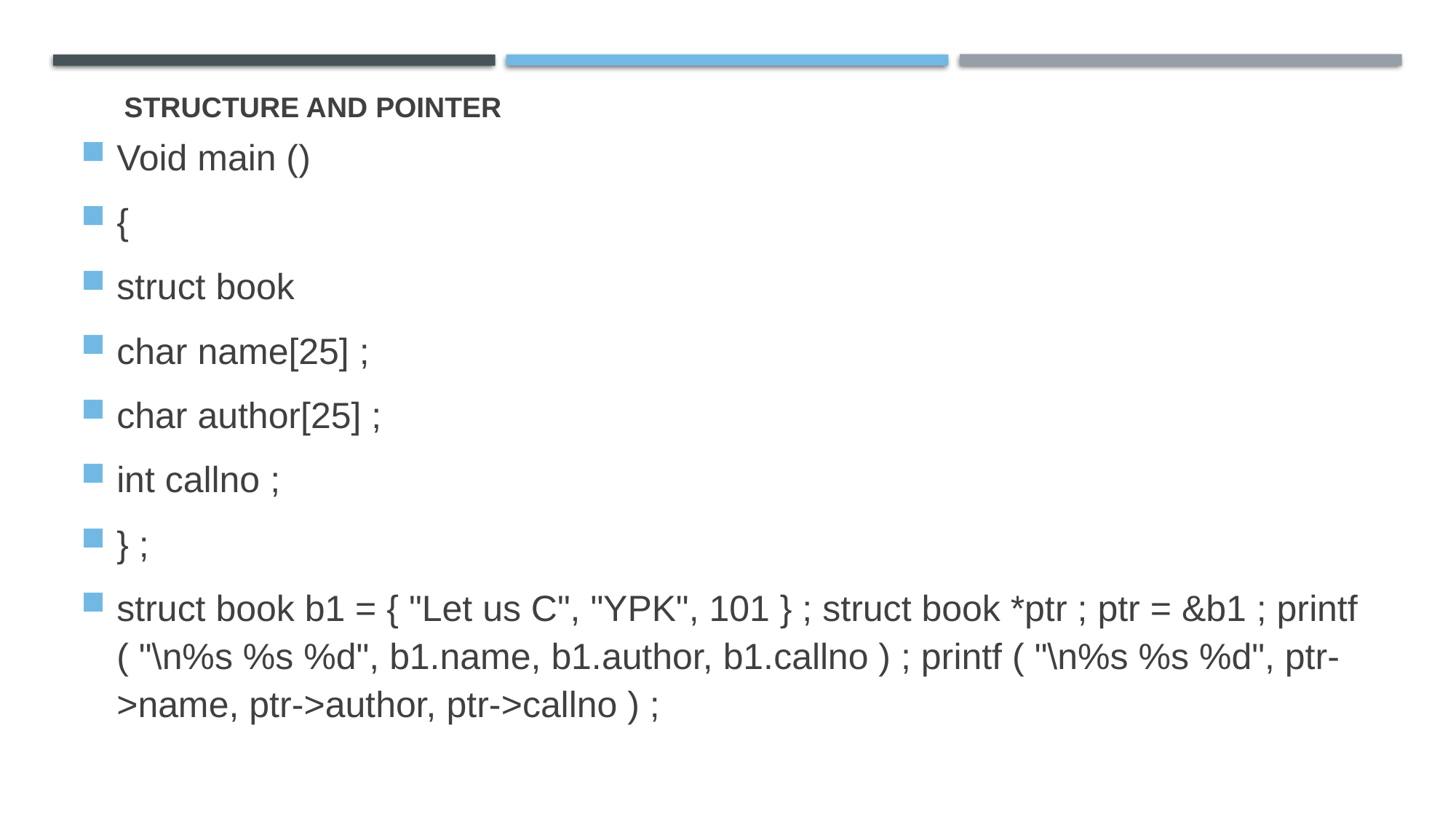

# Structure and pointer
Void main ()
{
struct book
char name[25] ;
char author[25] ;
int callno ;
} ;
struct book b1 = { "Let us C", "YPK", 101 } ; struct book *ptr ; ptr = &b1 ; printf ( "\n%s %s %d", b1.name, b1.author, b1.callno ) ; printf ( "\n%s %s %d", ptr->name, ptr->author, ptr->callno ) ;